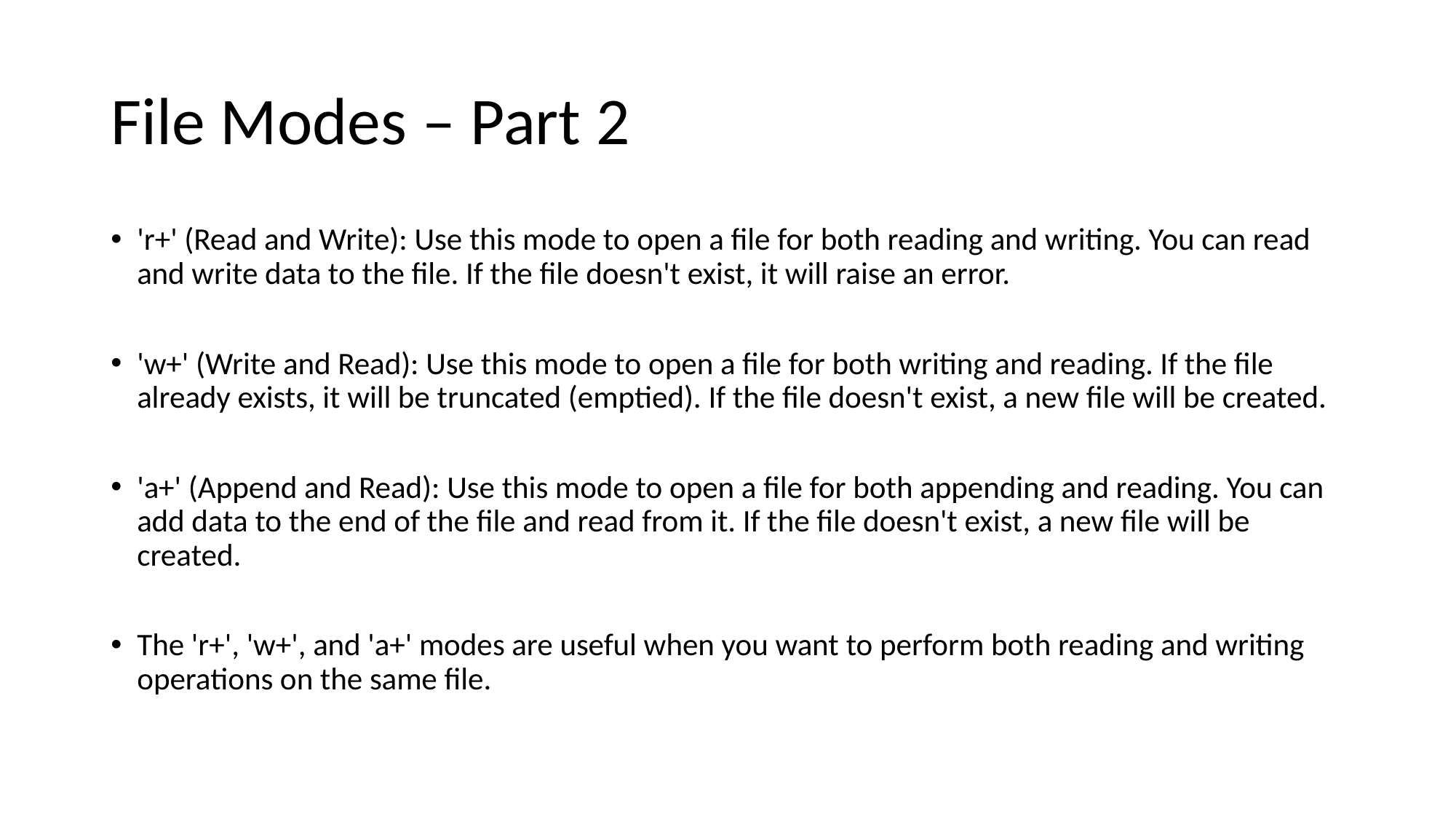

# File Modes – Part 2
'r+' (Read and Write): Use this mode to open a file for both reading and writing. You can read and write data to the file. If the file doesn't exist, it will raise an error.

'w+' (Write and Read): Use this mode to open a file for both writing and reading. If the file already exists, it will be truncated (emptied). If the file doesn't exist, a new file will be created.

'a+' (Append and Read): Use this mode to open a file for both appending and reading. You can add data to the end of the file and read from it. If the file doesn't exist, a new file will be created.

The 'r+', 'w+', and 'a+' modes are useful when you want to perform both reading and writing operations on the same file.